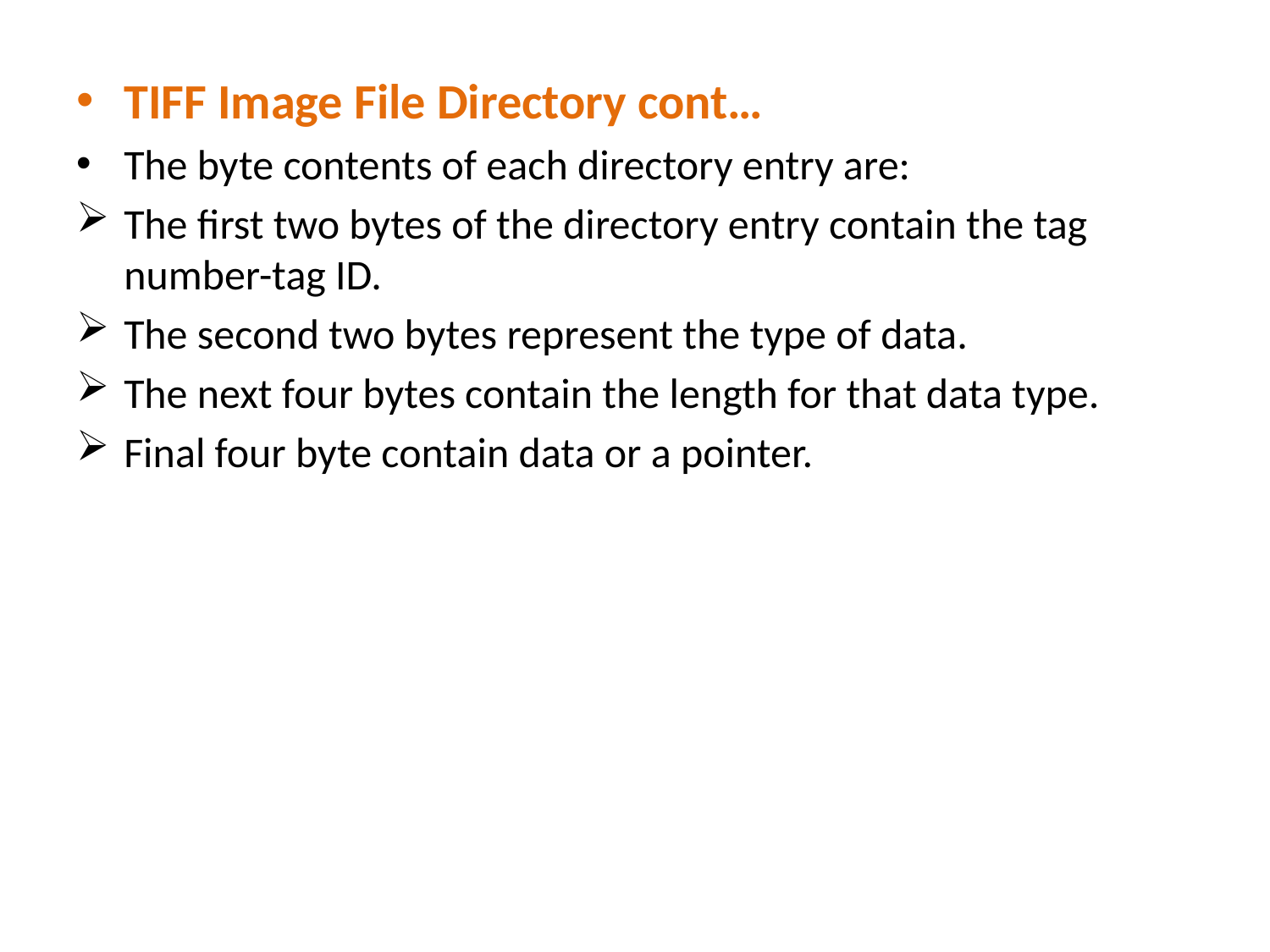

TIFF Image File Directory cont…
The byte contents of each directory entry are:
The first two bytes of the directory entry contain the tag number-tag ID.
The second two bytes represent the type of data.
The next four bytes contain the length for that data type.
Final four byte contain data or a pointer.